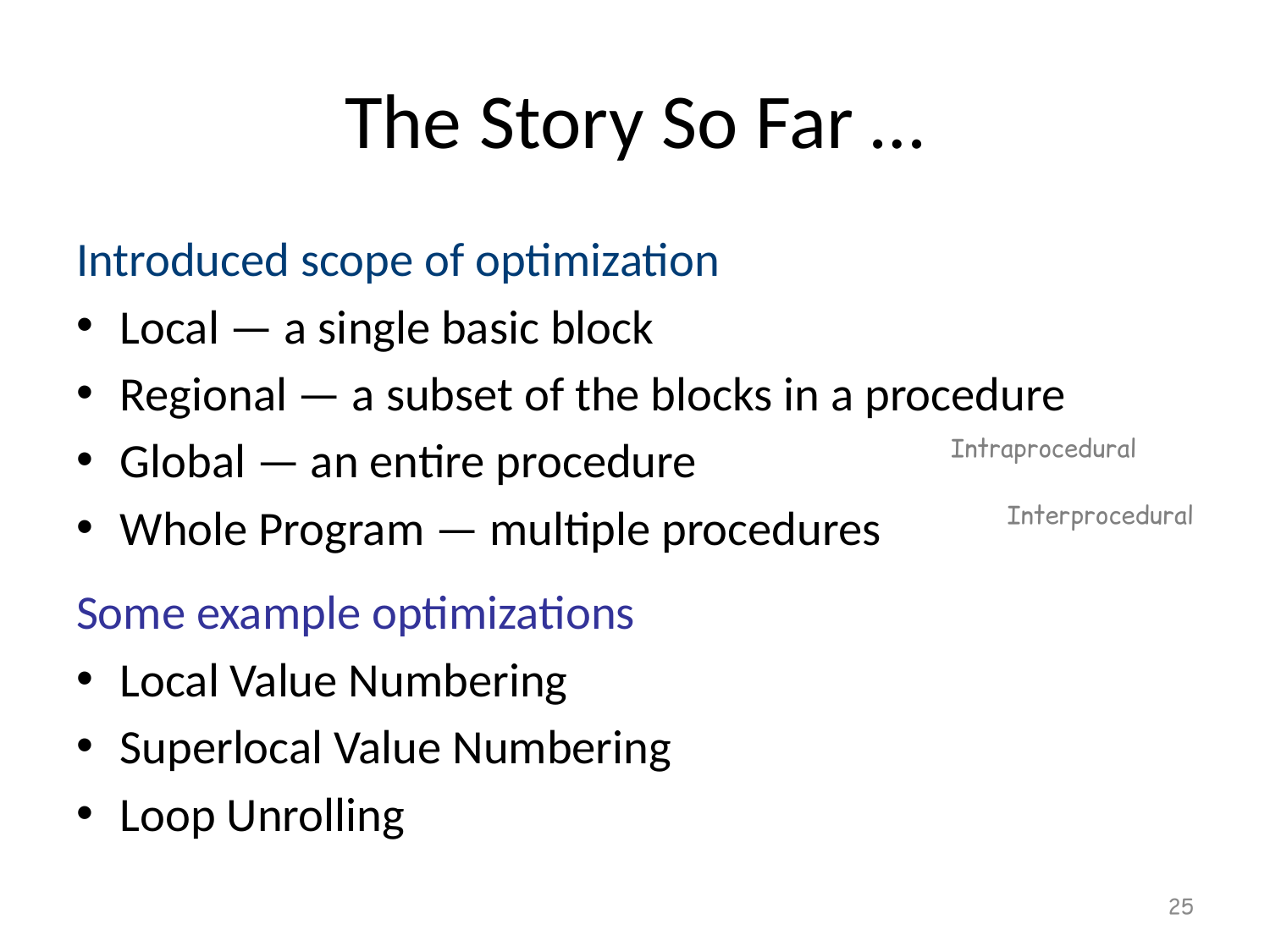

# The Story So Far …
Introduced scope of optimization
Local — a single basic block
Regional — a subset of the blocks in a procedure
Global — an entire procedure
Whole Program — multiple procedures
Some example optimizations
Local Value Numbering
Superlocal Value Numbering
Loop Unrolling

Intraprocedural
Interprocedural
25